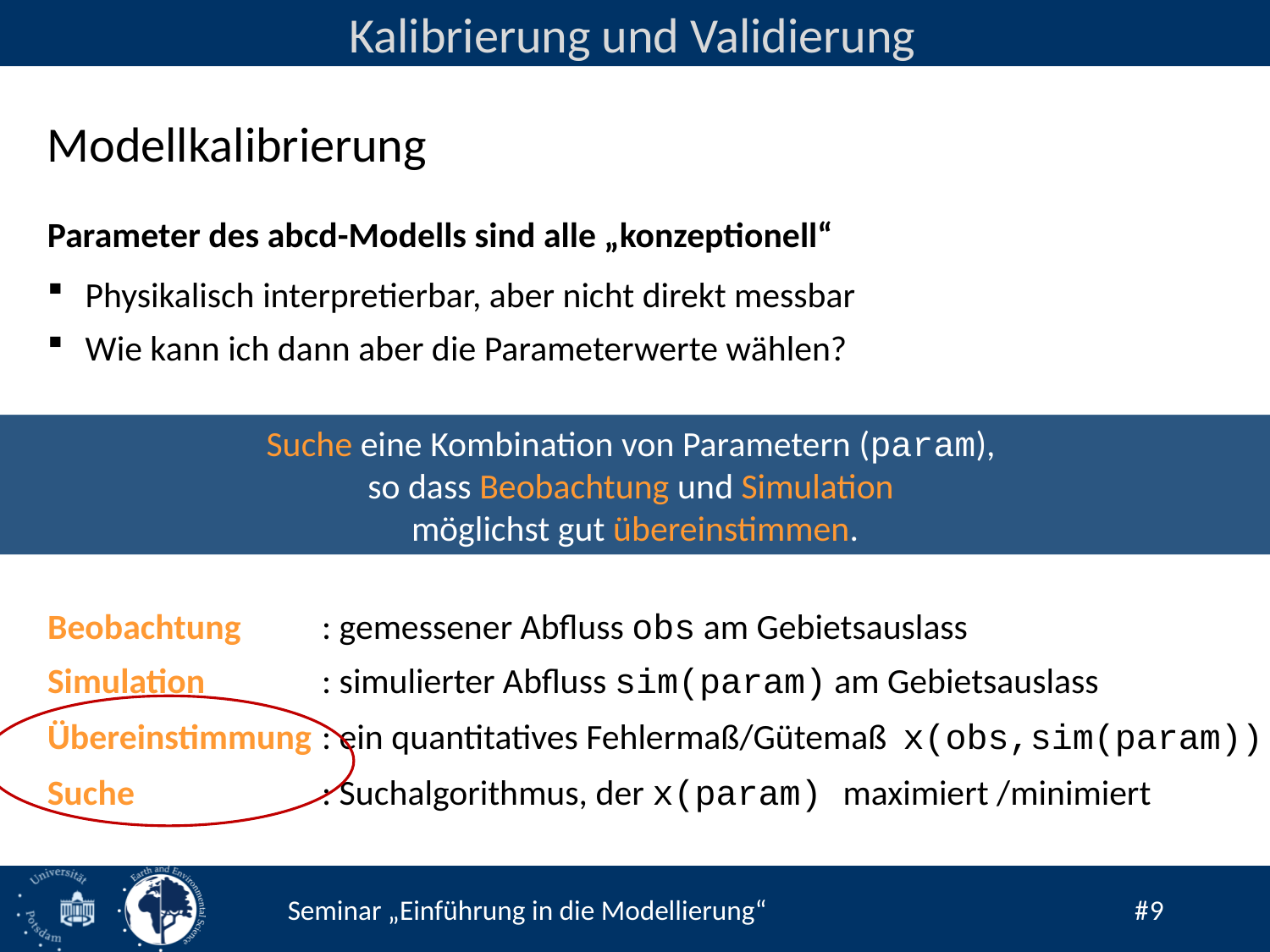

Kalibrierung und Validierung
Modellkalibrierung
Parameter des abcd-Modells sind alle „konzeptionell“
Physikalisch interpretierbar, aber nicht direkt messbar
Wie kann ich dann aber die Parameterwerte wählen?
Suche eine Kombination von Parametern (param),
so dass Beobachtung und Simulation
möglichst gut übereinstimmen.
Suche eine Kombination von Parametern (param),
so dass Beobachtung und Simulation
möglichst gut übereinstimmen.
Beobachtung	: gemessener Abfluss obs am Gebietsauslass
Simulation	: simulierter Abfluss sim(param) am Gebietsauslass

Übereinstimmung	: ein quantitatives Fehlermaß/Gütemaß  x(obs,sim(param))
Suche	: Suchalgorithmus, der x(param) maximiert /minimiert